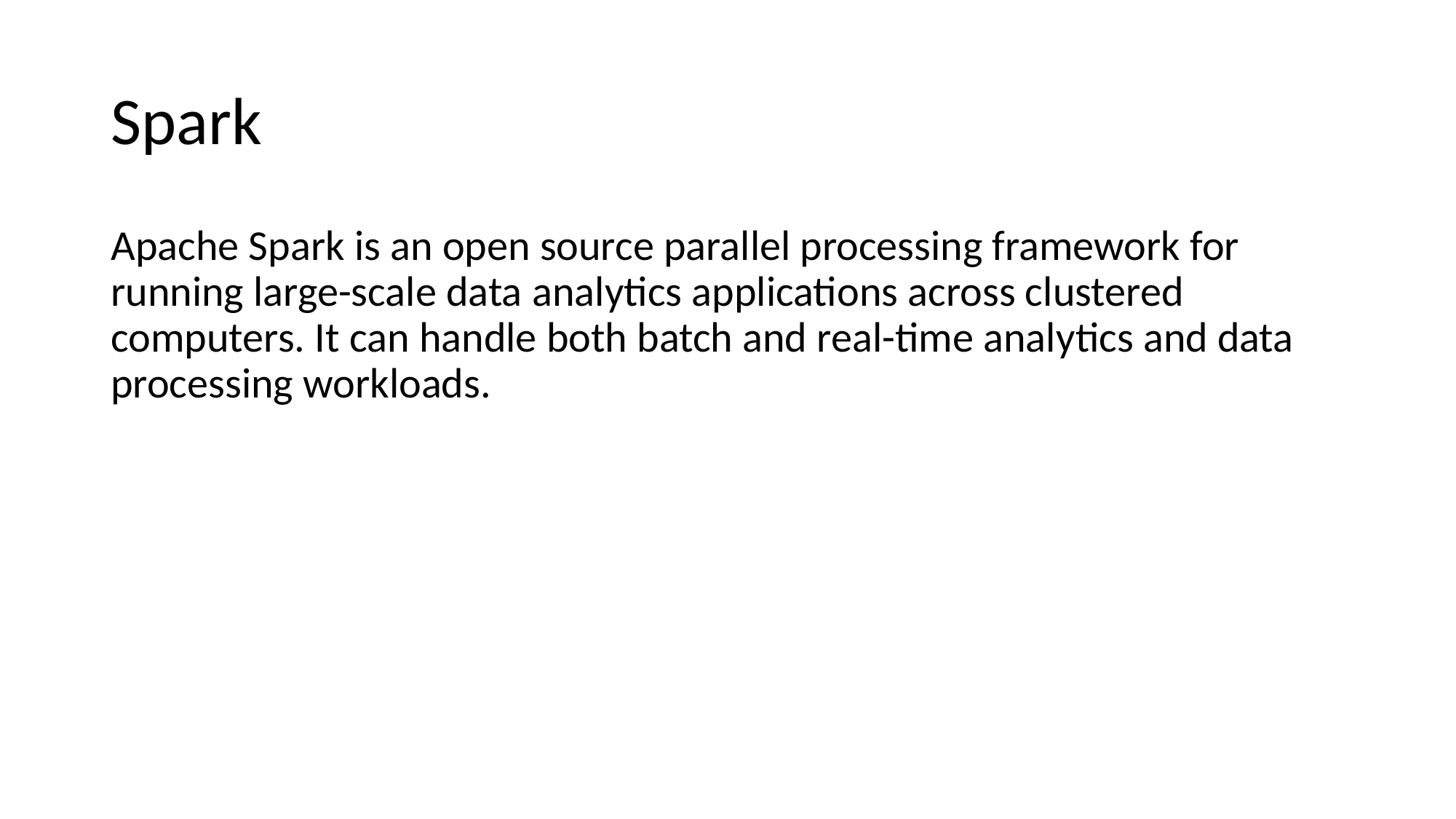

# Spark
Apache Spark is an open source parallel processing framework for running large-scale data analytics applications across clustered computers. It can handle both batch and real-time analytics and data processing workloads.